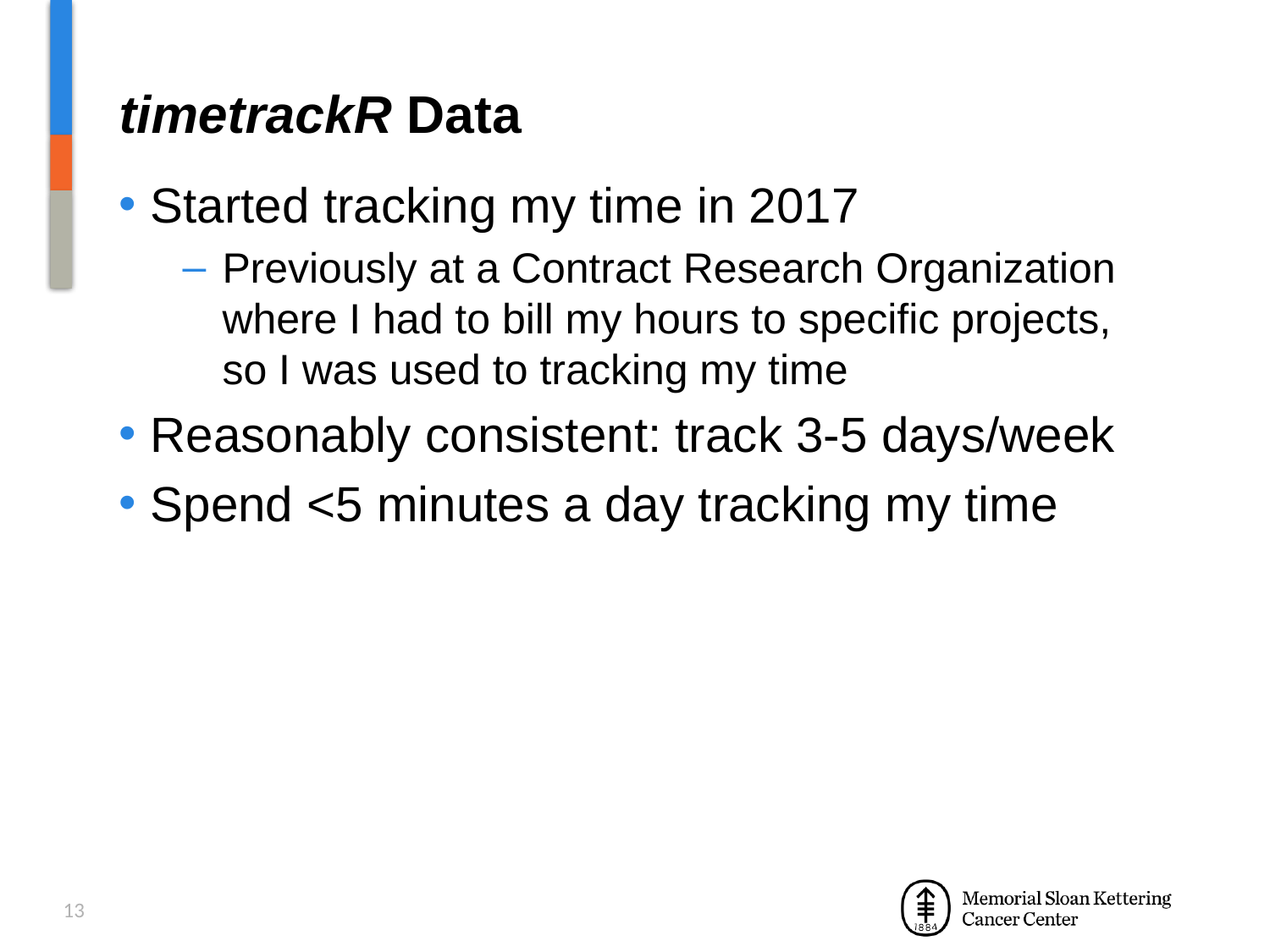

# timetrackR Data
Started tracking my time in 2017
Previously at a Contract Research Organization where I had to bill my hours to specific projects, so I was used to tracking my time
Reasonably consistent: track 3-5 days/week
Spend <5 minutes a day tracking my time
13